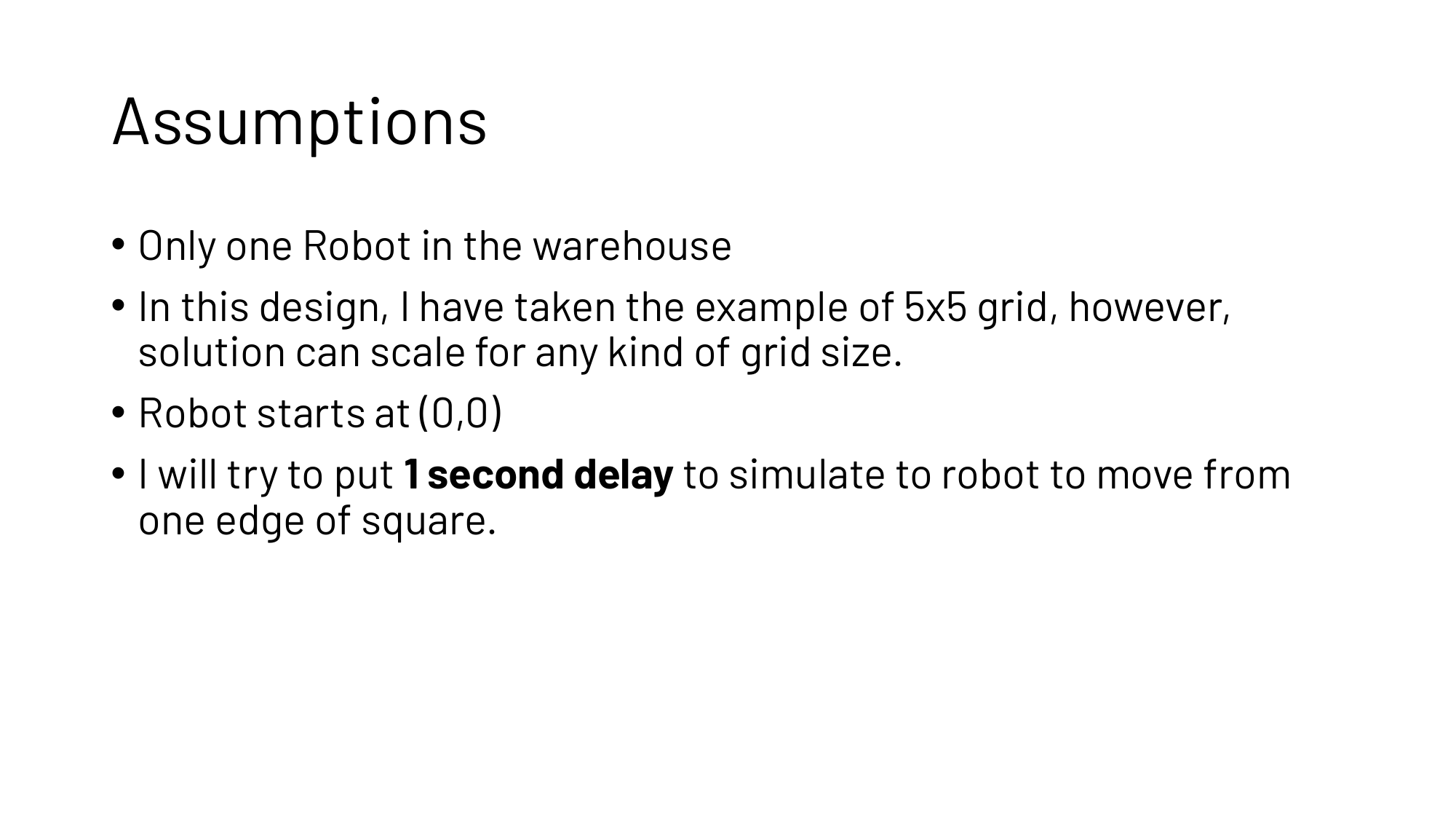

# Assumptions
Only one Robot in the warehouse
In this design, I have taken the example of 5x5 grid, however, solution can scale for any kind of grid size.
Robot starts at (0,0)
I will try to put 1 second delay to simulate to robot to move from one edge of square.